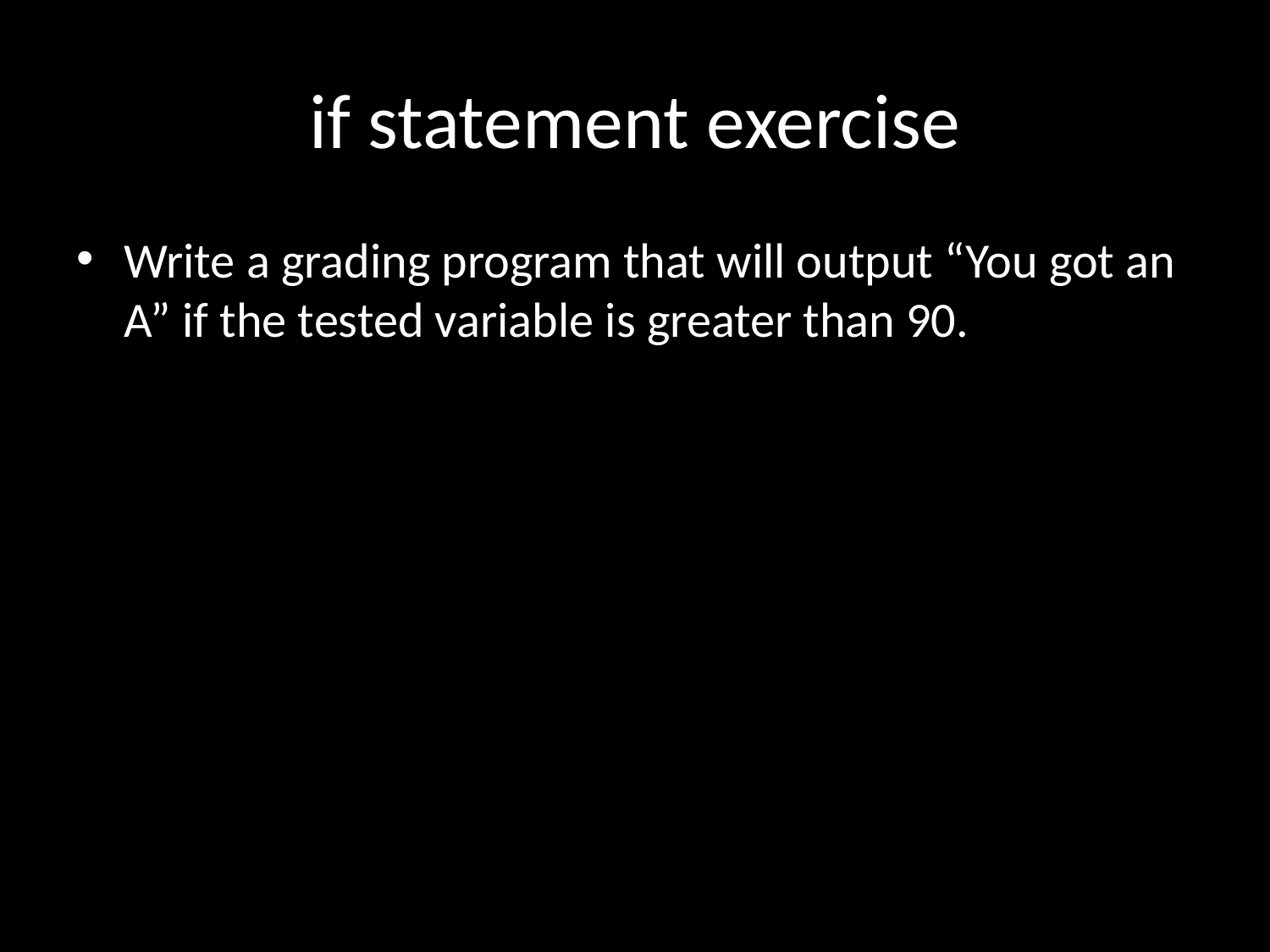

# if statement exercise
Write a grading program that will output “You got an A” if the tested variable is greater than 90.